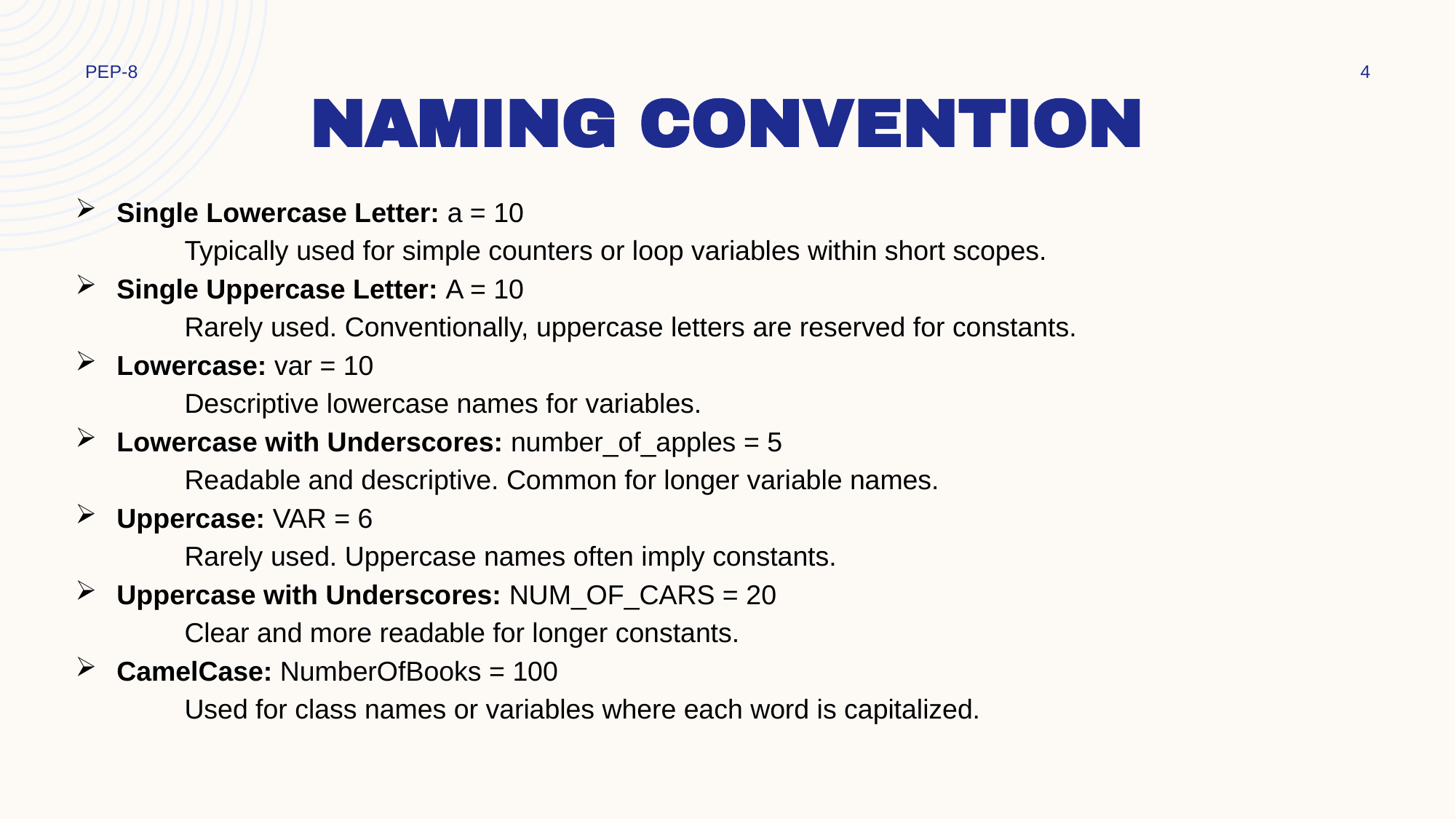

PEP-8
4
# Naming Convention

Single Lowercase Letter: a = 10
	Typically used for simple counters or loop variables within short scopes.
Single Uppercase Letter: A = 10
	Rarely used. Conventionally, uppercase letters are reserved for constants.
Lowercase: var = 10
	Descriptive lowercase names for variables.
Lowercase with Underscores: number_of_apples = 5
	Readable and descriptive. Common for longer variable names.
Uppercase: VAR = 6
	Rarely used. Uppercase names often imply constants.
Uppercase with Underscores: NUM_OF_CARS = 20
	Clear and more readable for longer constants.
CamelCase: NumberOfBooks = 100
	Used for class names or variables where each word is capitalized.